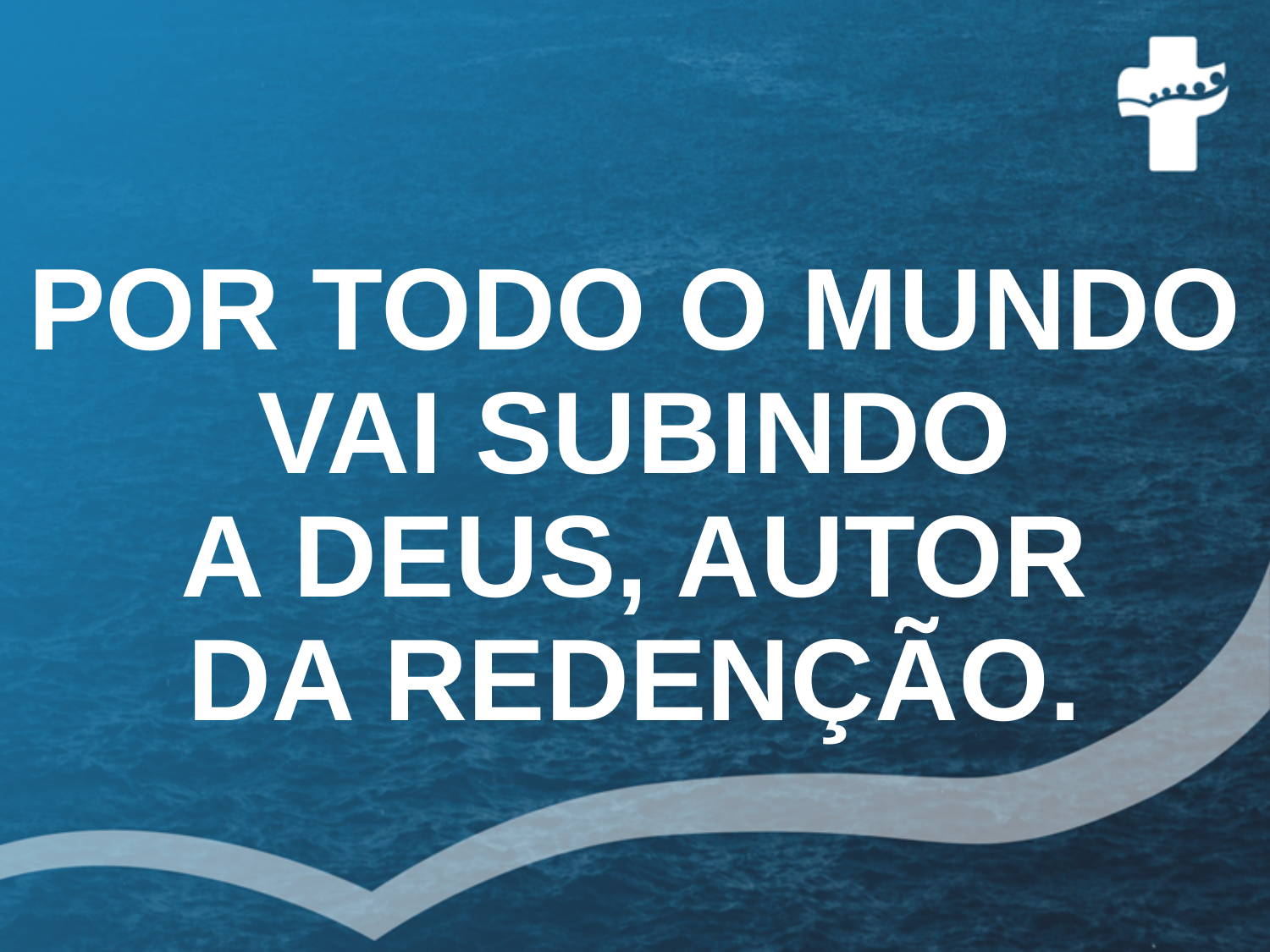

# POR TODO O MUNDO VAI SUBINDO A DEUS, AUTOR DA REDENÇÃO.